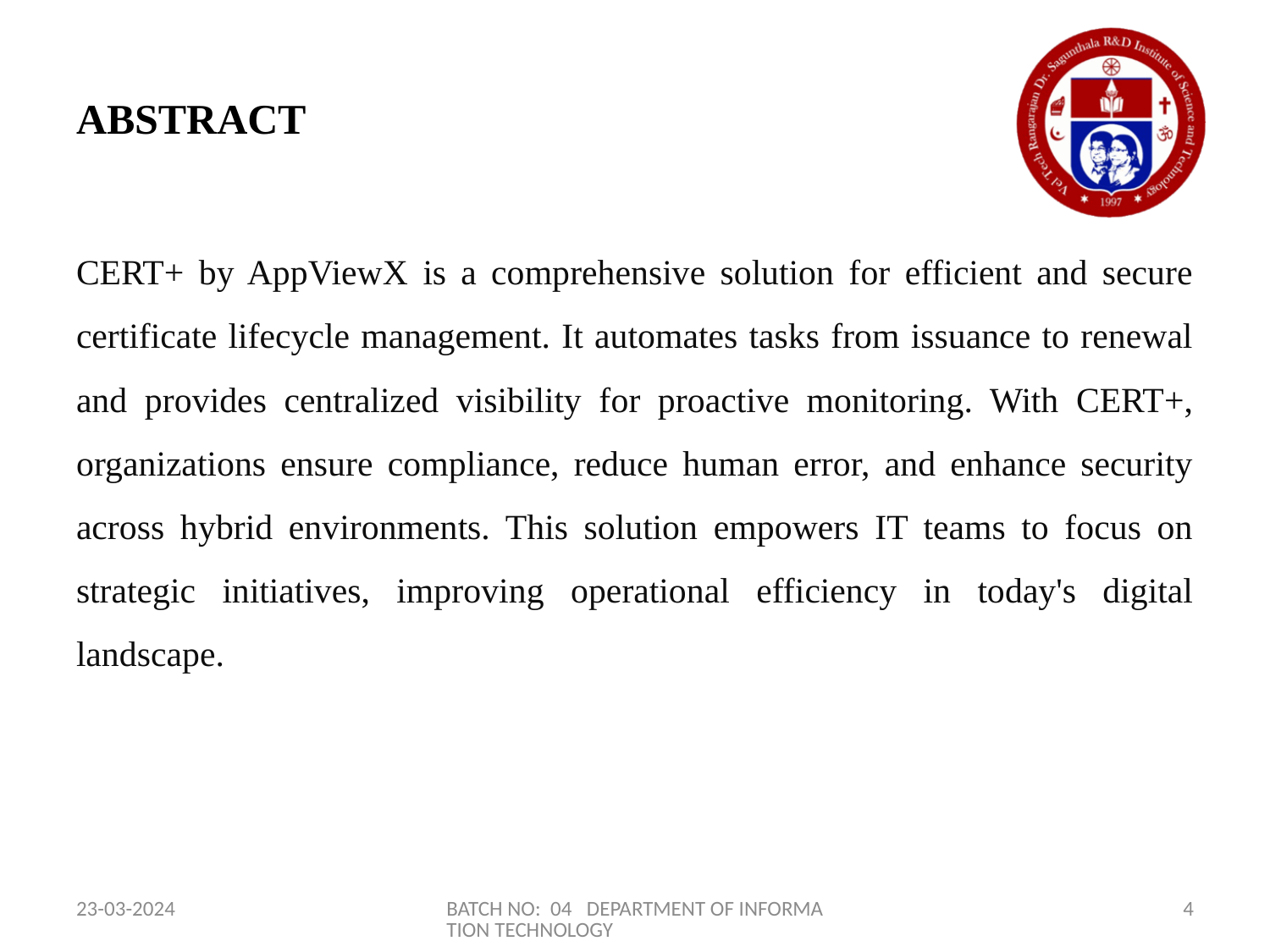

# ABSTRACT
CERT+ by AppViewX is a comprehensive solution for efficient and secure certificate lifecycle management. It automates tasks from issuance to renewal and provides centralized visibility for proactive monitoring. With CERT+, organizations ensure compliance, reduce human error, and enhance security across hybrid environments. This solution empowers IT teams to focus on strategic initiatives, improving operational efficiency in today's digital landscape.
23-03-2024
BATCH NO:  04   DEPARTMENT OF INFORMATION TECHNOLOGY
4